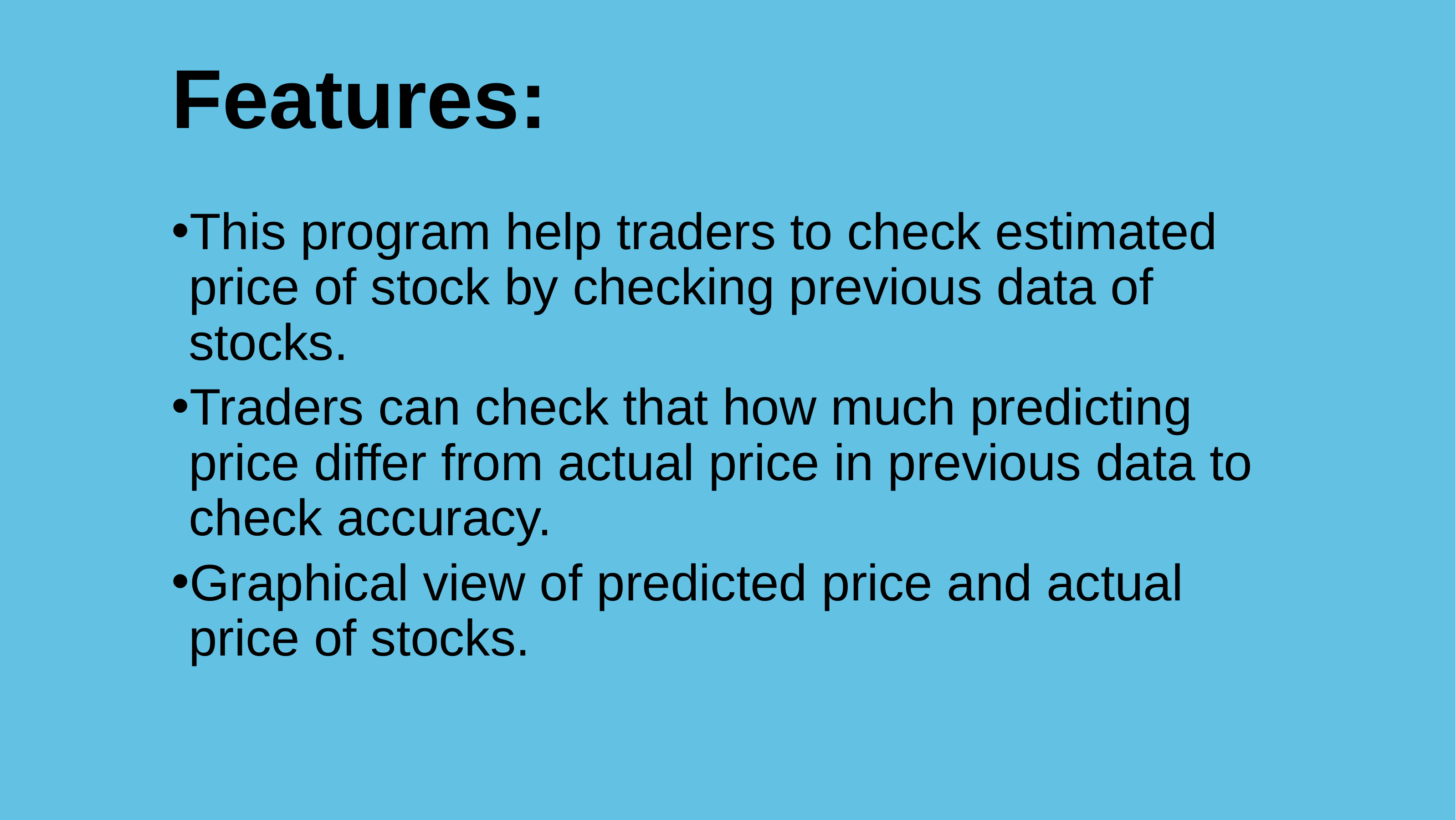

# Features:
This program help traders to check estimated price of stock by checking previous data of stocks.
Traders can check that how much predicting price differ from actual price in previous data to check accuracy.
Graphical view of predicted price and actual price of stocks.